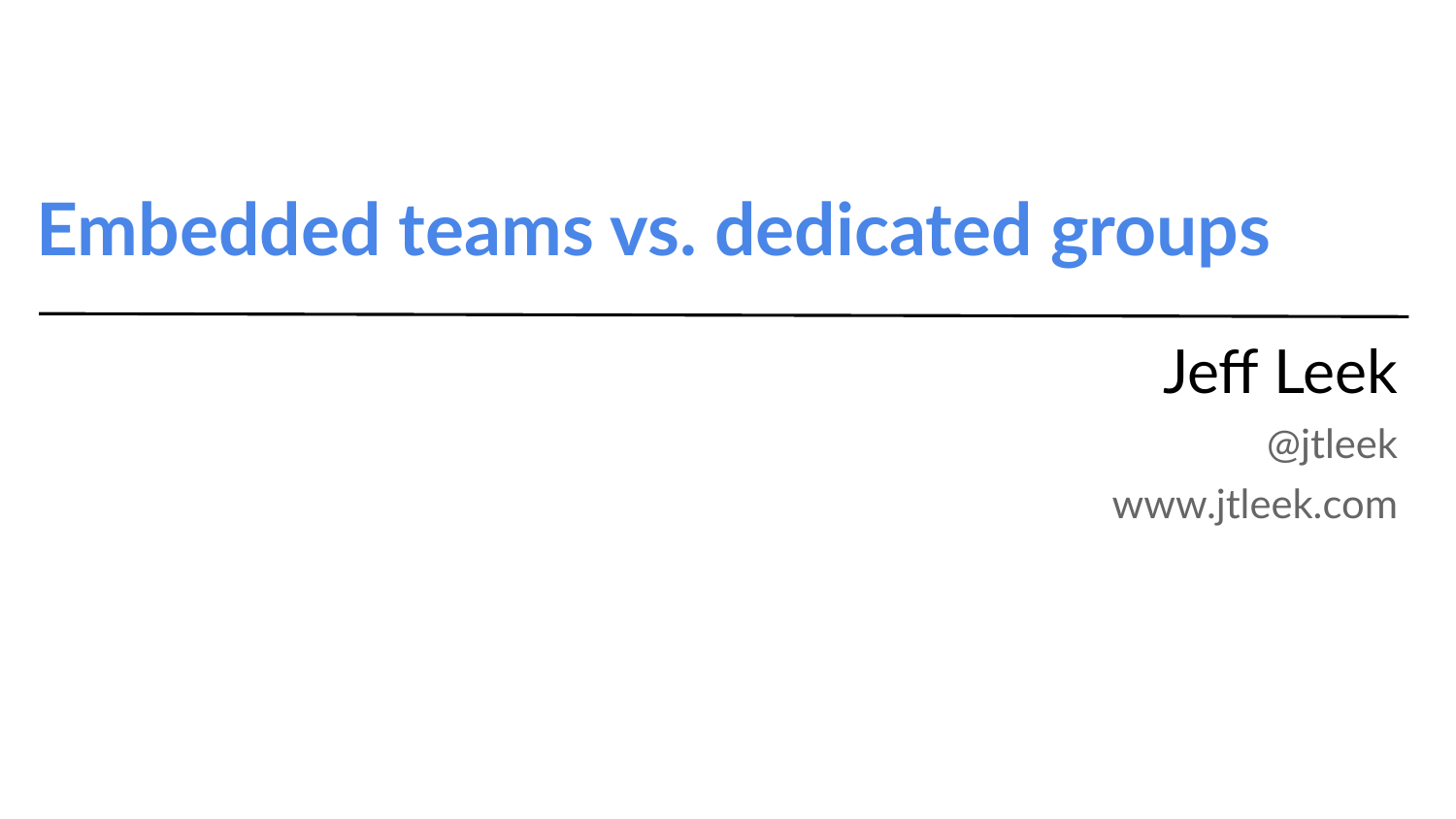

# Embedded teams vs. dedicated groups
Jeff Leek
@jtleek
www.jtleek.com